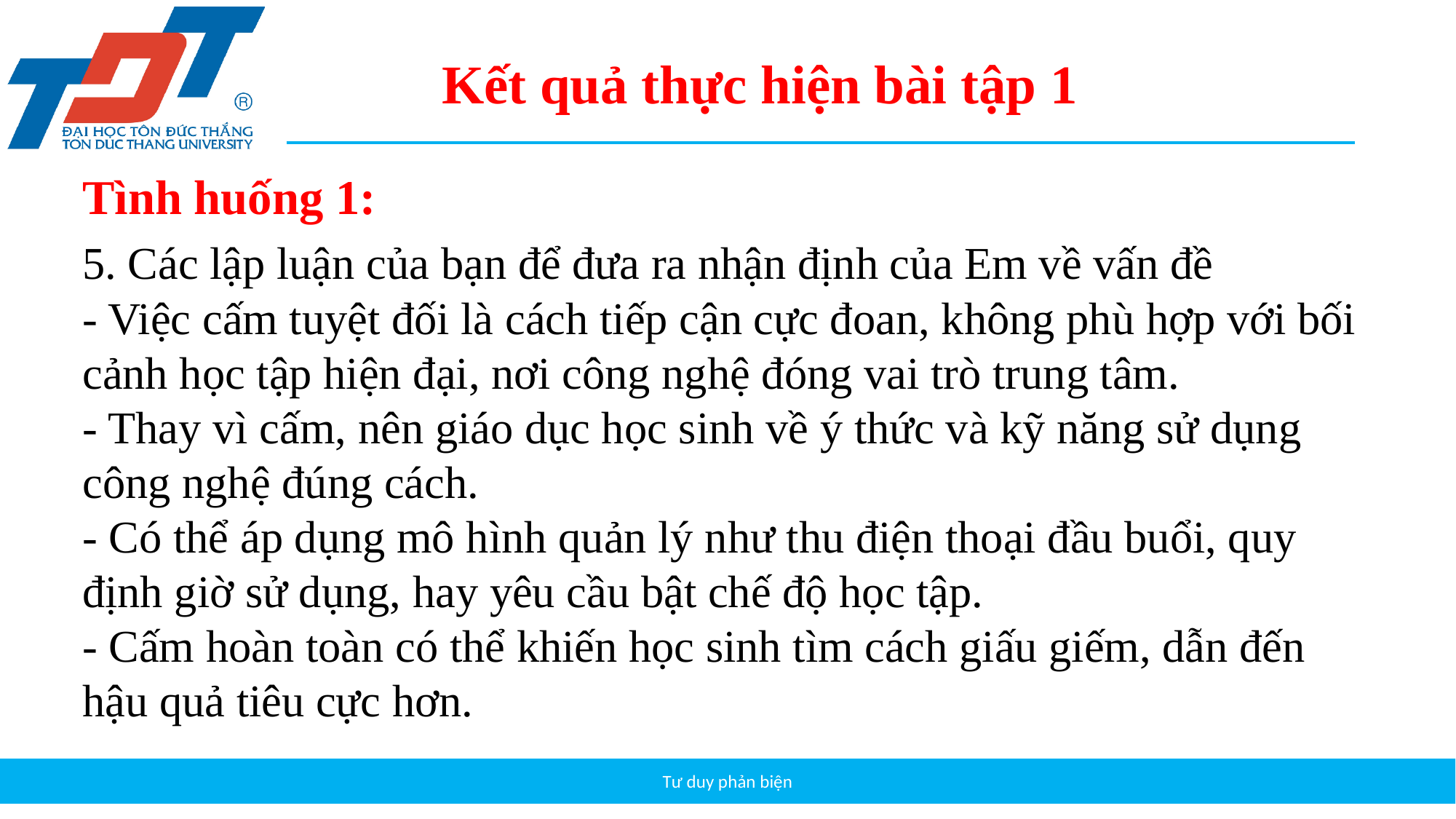

Kết quả thực hiện bài tập 1
Tình huống 1:
5. Các lập luận của bạn để đưa ra nhận định của Em về vấn đề
- Việc cấm tuyệt đối là cách tiếp cận cực đoan, không phù hợp với bối cảnh học tập hiện đại, nơi công nghệ đóng vai trò trung tâm.
- Thay vì cấm, nên giáo dục học sinh về ý thức và kỹ năng sử dụng công nghệ đúng cách.
- Có thể áp dụng mô hình quản lý như thu điện thoại đầu buổi, quy định giờ sử dụng, hay yêu cầu bật chế độ học tập.
- Cấm hoàn toàn có thể khiến học sinh tìm cách giấu giếm, dẫn đến hậu quả tiêu cực hơn.

Tư duy phản biện